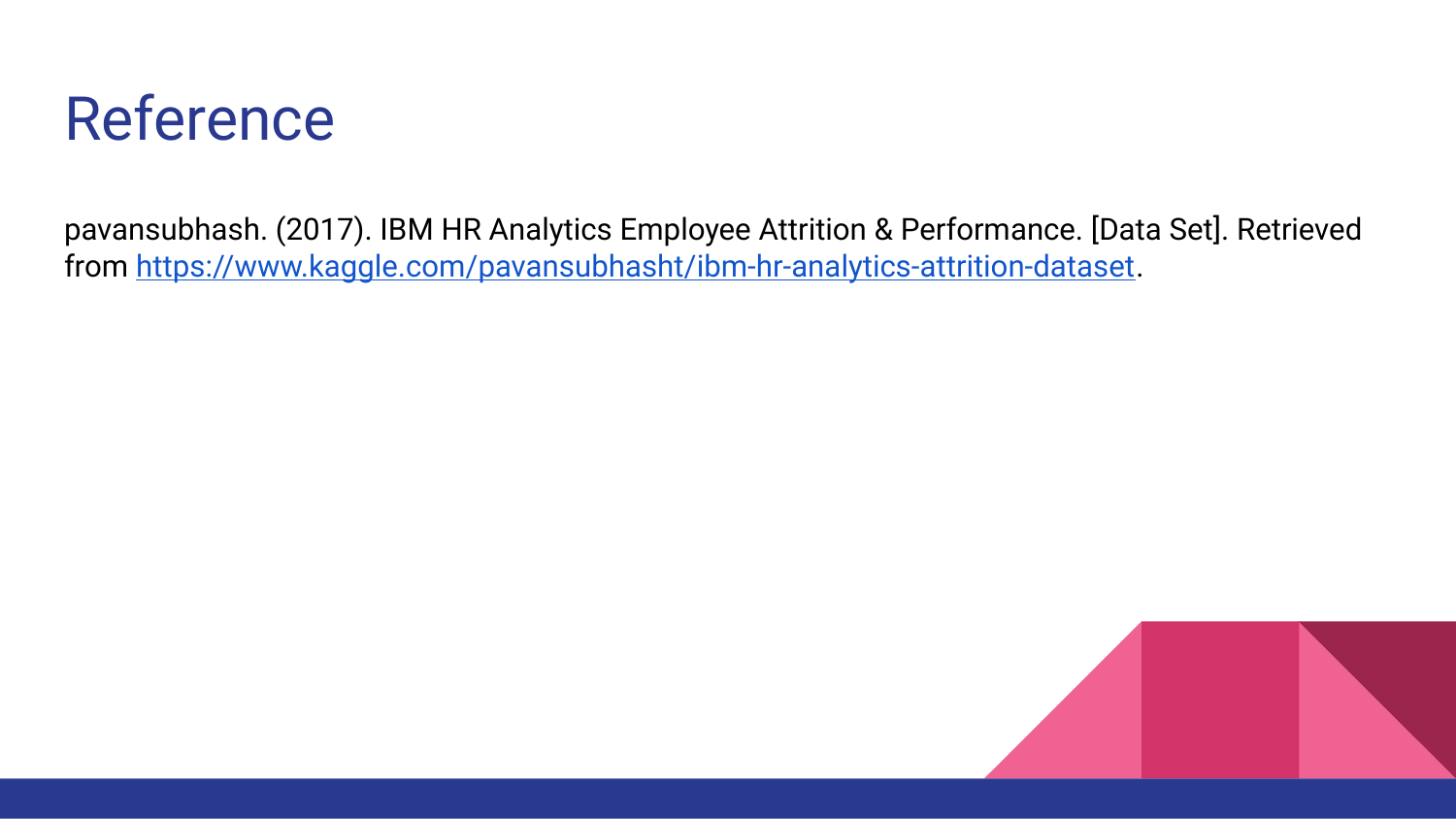

# Reference
pavansubhash. (2017). IBM HR Analytics Employee Attrition & Performance. [Data Set]. Retrieved from https://www.kaggle.com/pavansubhasht/ibm-hr-analytics-attrition-dataset.